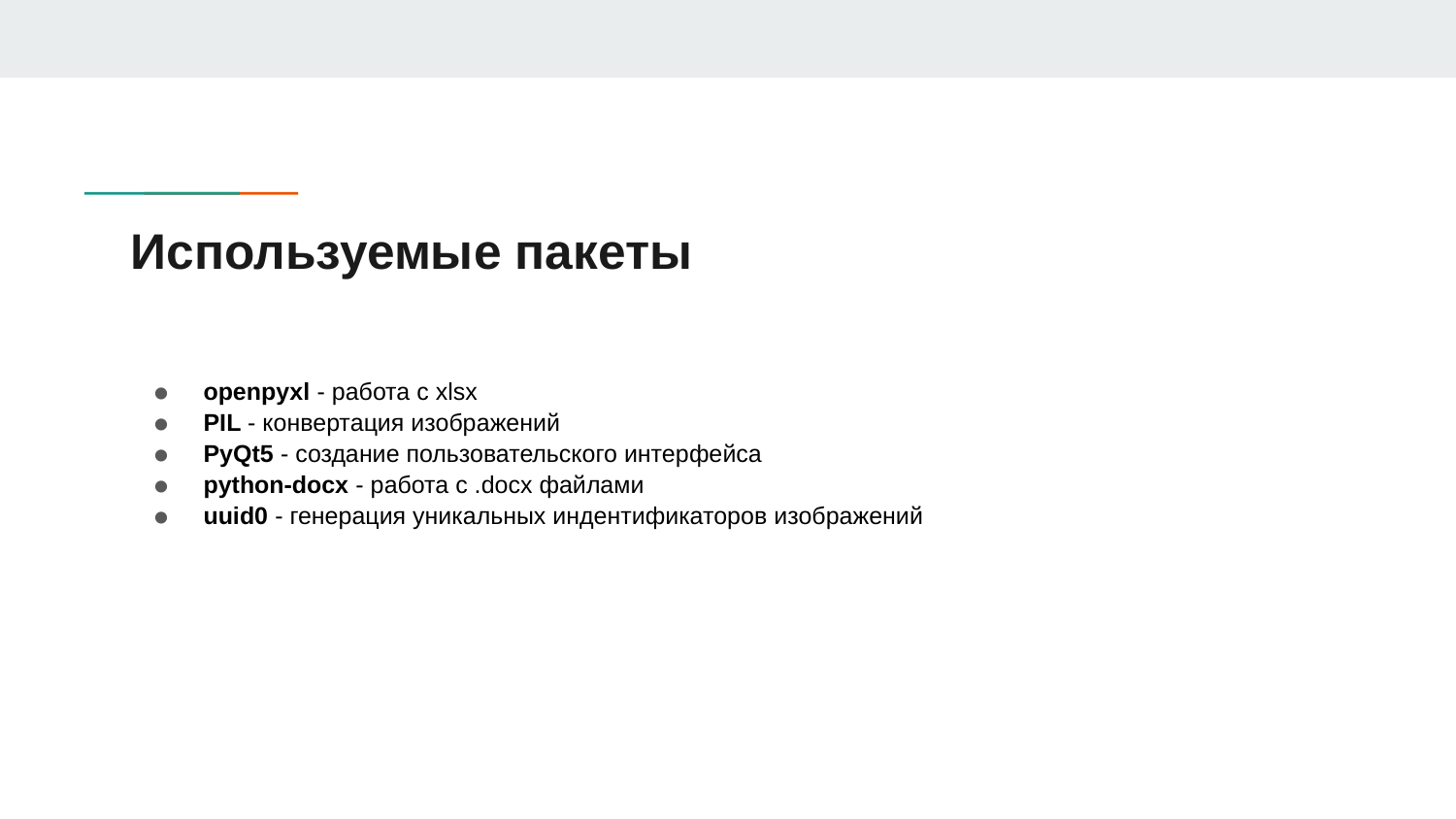

# Используемые пакеты

openpyxl - работа с xlsx
PIL - конвертация изображений
PyQt5 - создание пользовательского интерфейса
python-docx - работа с .docx файлами
uuid0 - генерация уникальных индентификаторов изображений